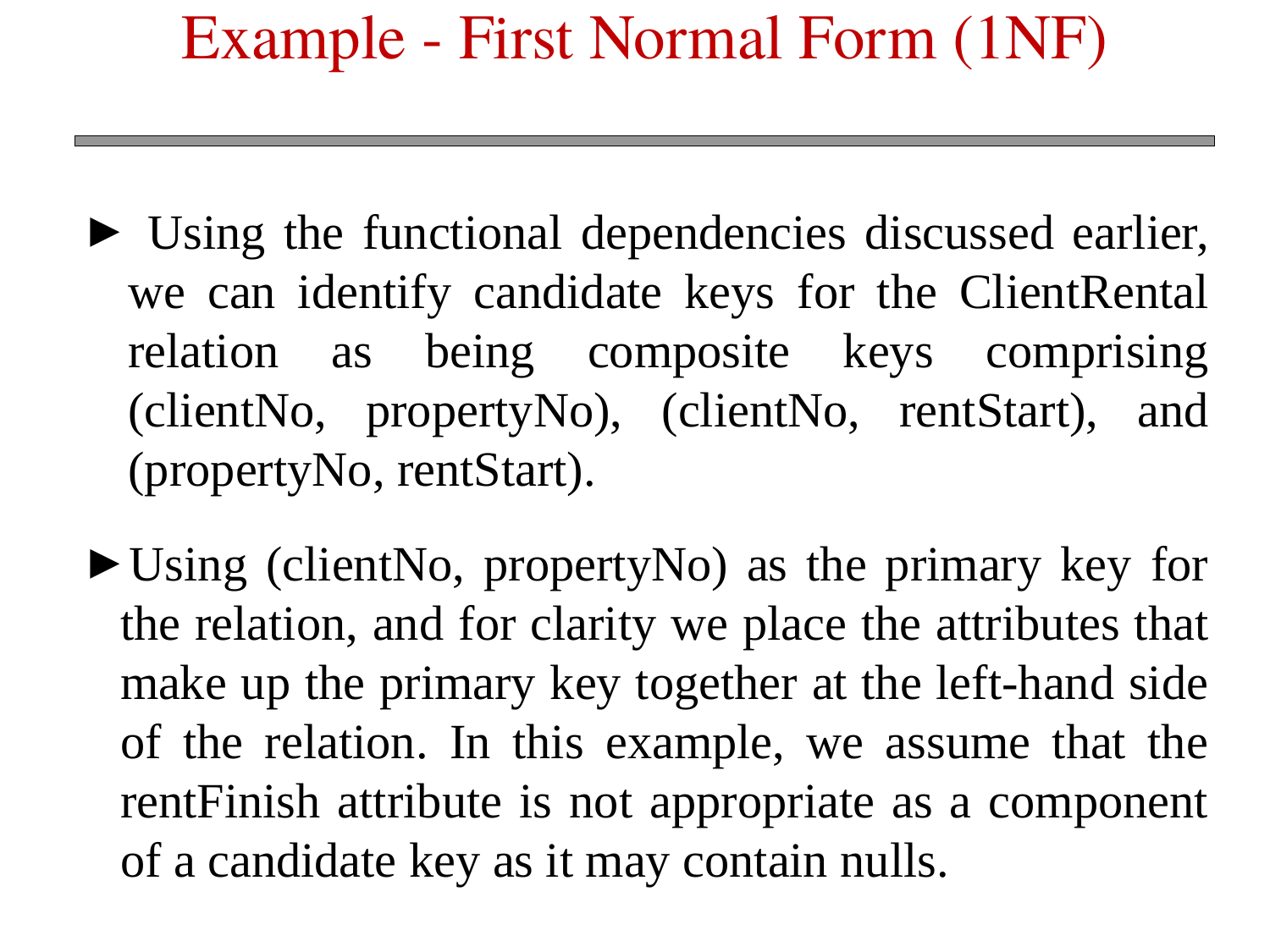

Example - First Normal Form (1NF)

 Using the functional dependencies discussed earlier, we can identify candidate keys for the ClientRental relation as being composite keys comprising (clientNo, propertyNo), (clientNo, rentStart), and (propertyNo, rentStart).
Using (clientNo, propertyNo) as the primary key for the relation, and for clarity we place the attributes that make up the primary key together at the left-hand side of the relation. In this example, we assume that the rentFinish attribute is not appropriate as a component of a candidate key as it may contain nulls.